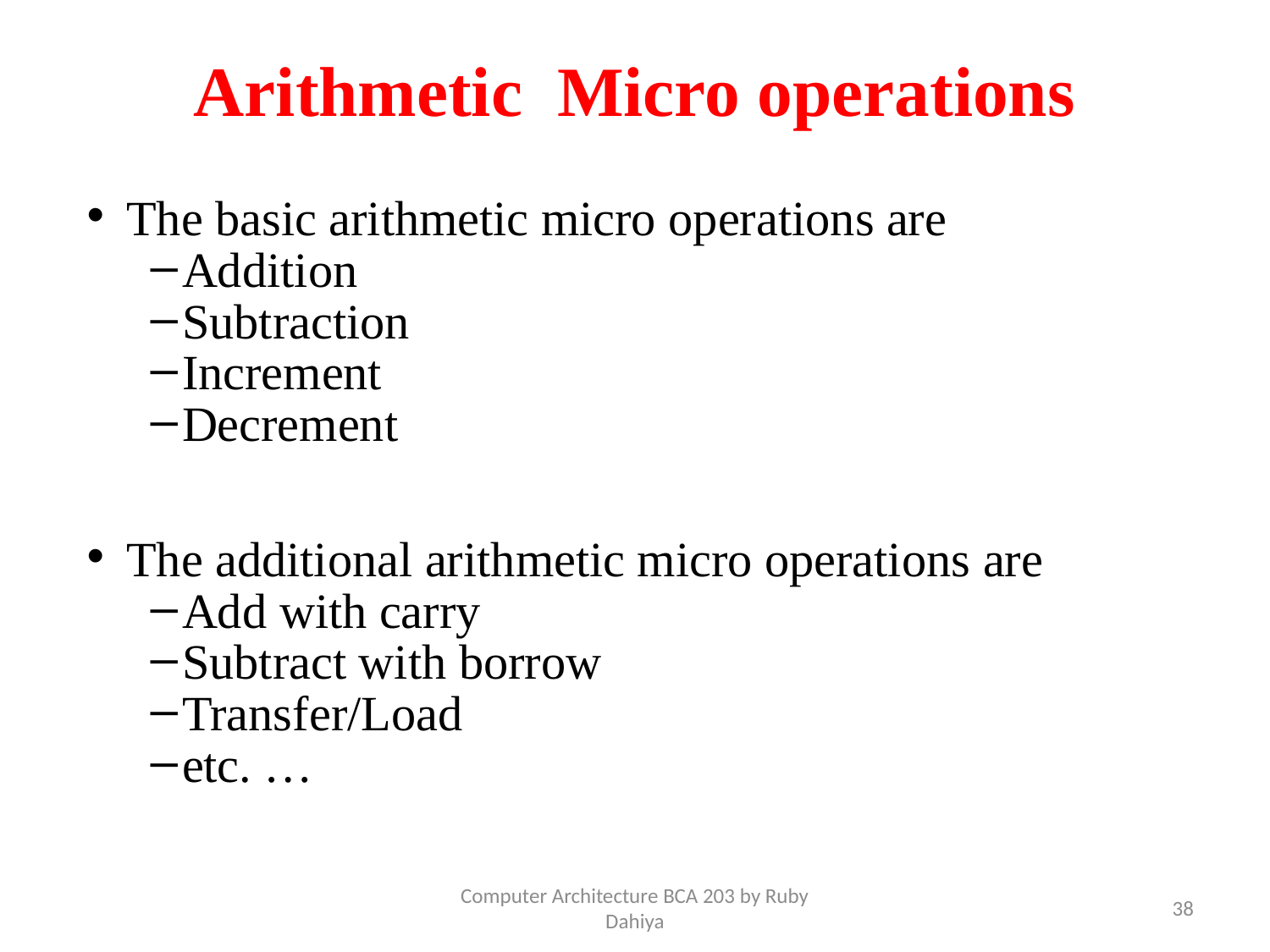

Arithmetic  Micro operations
The basic arithmetic micro operations are
Addition
Subtraction
Increment
Decrement

The additional arithmetic micro operations are
Add with carry
Subtract with borrow
Transfer/Load
etc. …

Computer Architecture BCA 203 by Ruby Dahiya
38